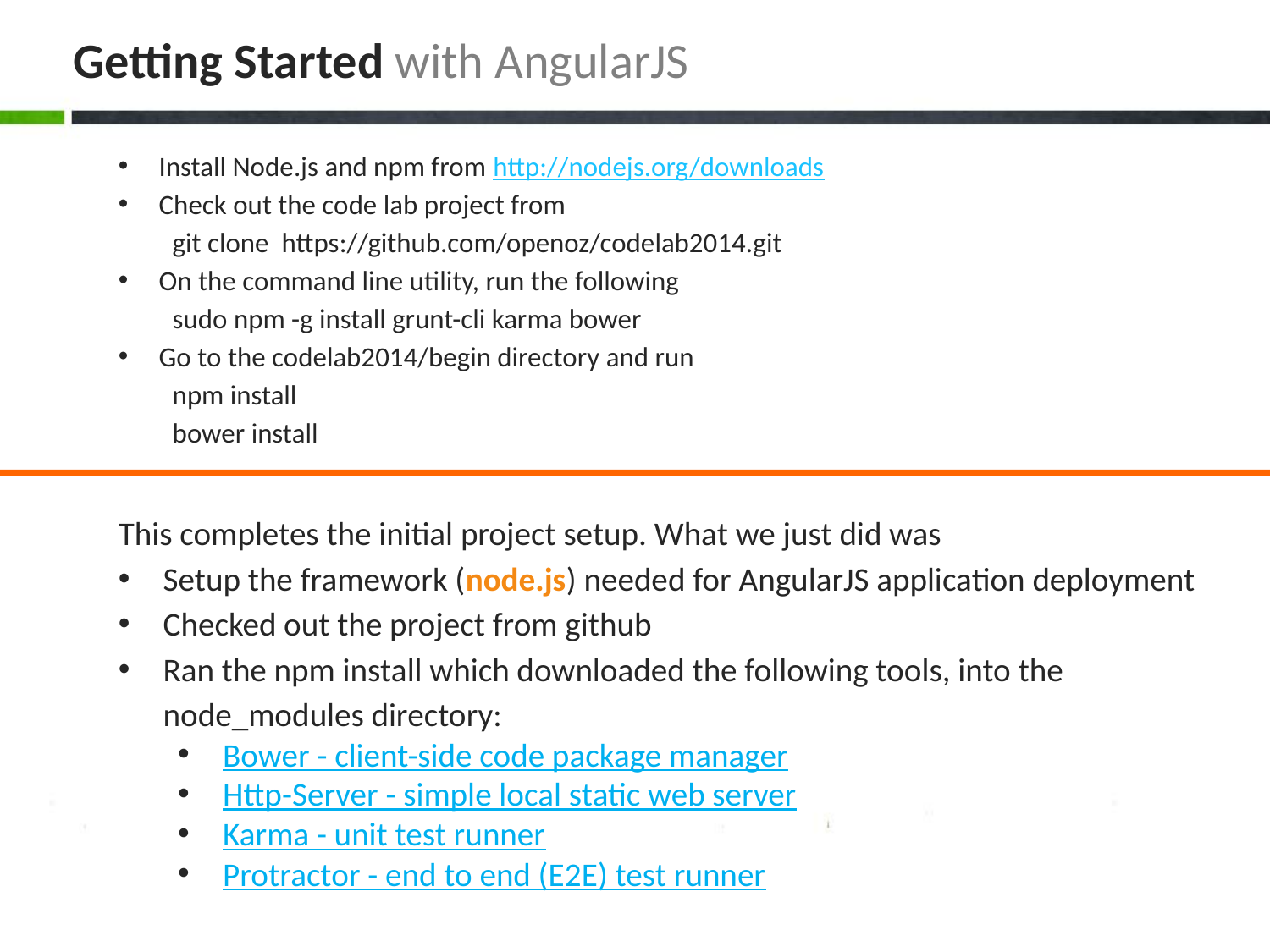

# Getting Started with AngularJS
Install Node.js and npm from http://nodejs.org/downloads
Check out the code lab project from
git clone  https://github.com/openoz/codelab2014.git
On the command line utility, run the following
sudo npm -g install grunt-cli karma bower
Go to the codelab2014/begin directory and run
npm install
bower install

This completes the initial project setup. What we just did was
Setup the framework (node.js) needed for AngularJS application deployment
Checked out the project from github
Ran the npm install which downloaded the following tools, into the node_modules directory:
Bower - client-side code package manager
Http-Server - simple local static web server
Karma - unit test runner
Protractor - end to end (E2E) test runner